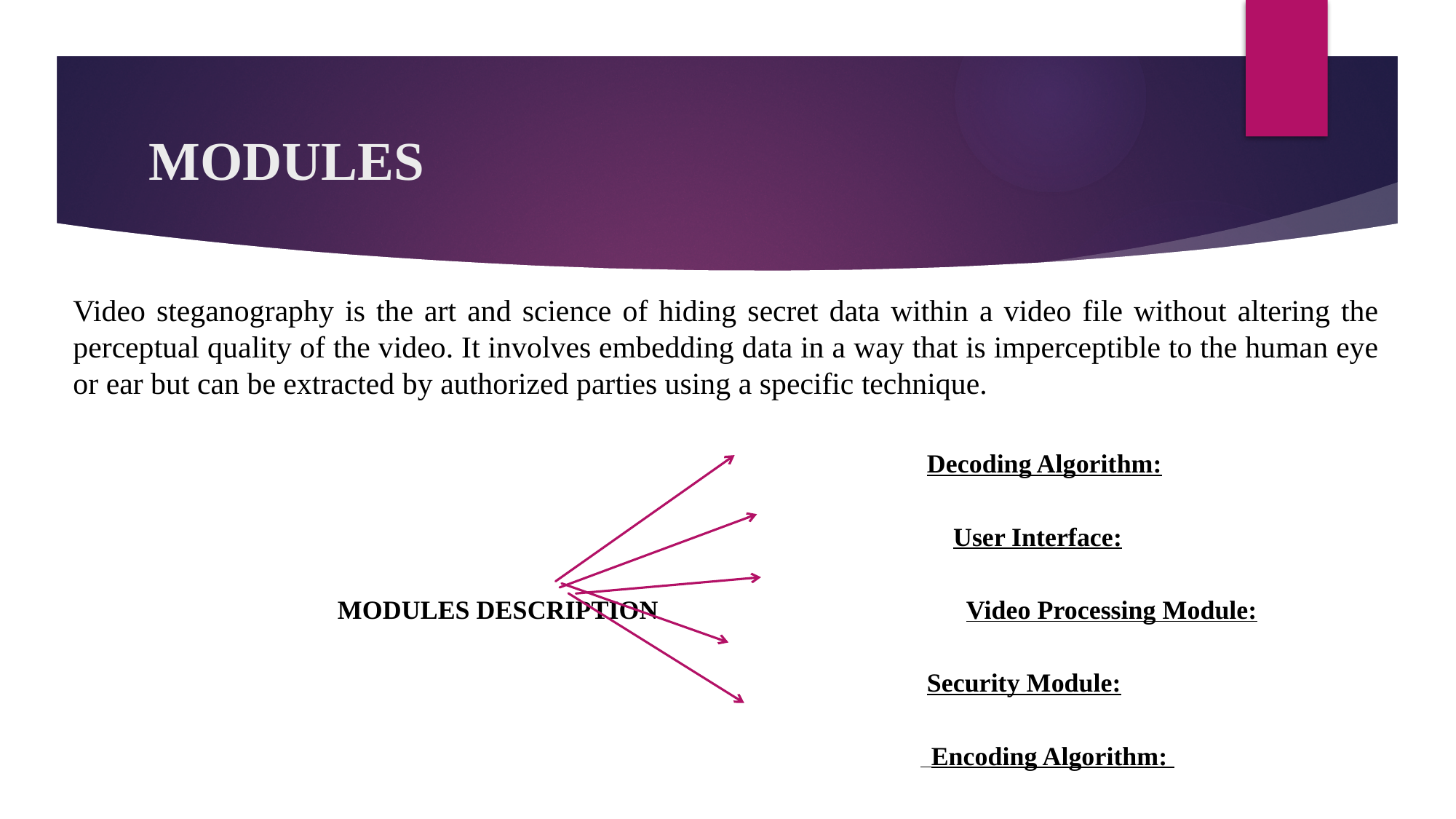

# MODULES
Video steganography is the art and science of hiding secret data within a video file without altering the perceptual quality of the video. It involves embedding data in a way that is imperceptible to the human eye or ear but can be extracted by authorized parties using a specific technique.

                                                                                            Decoding Algorithm:
                                                                                                User Interface:
  MODULES DESCRIPTION                                               Video Processing Module:
                                                                                            Security Module:
                                                                                                                   Encoding Algorithm: